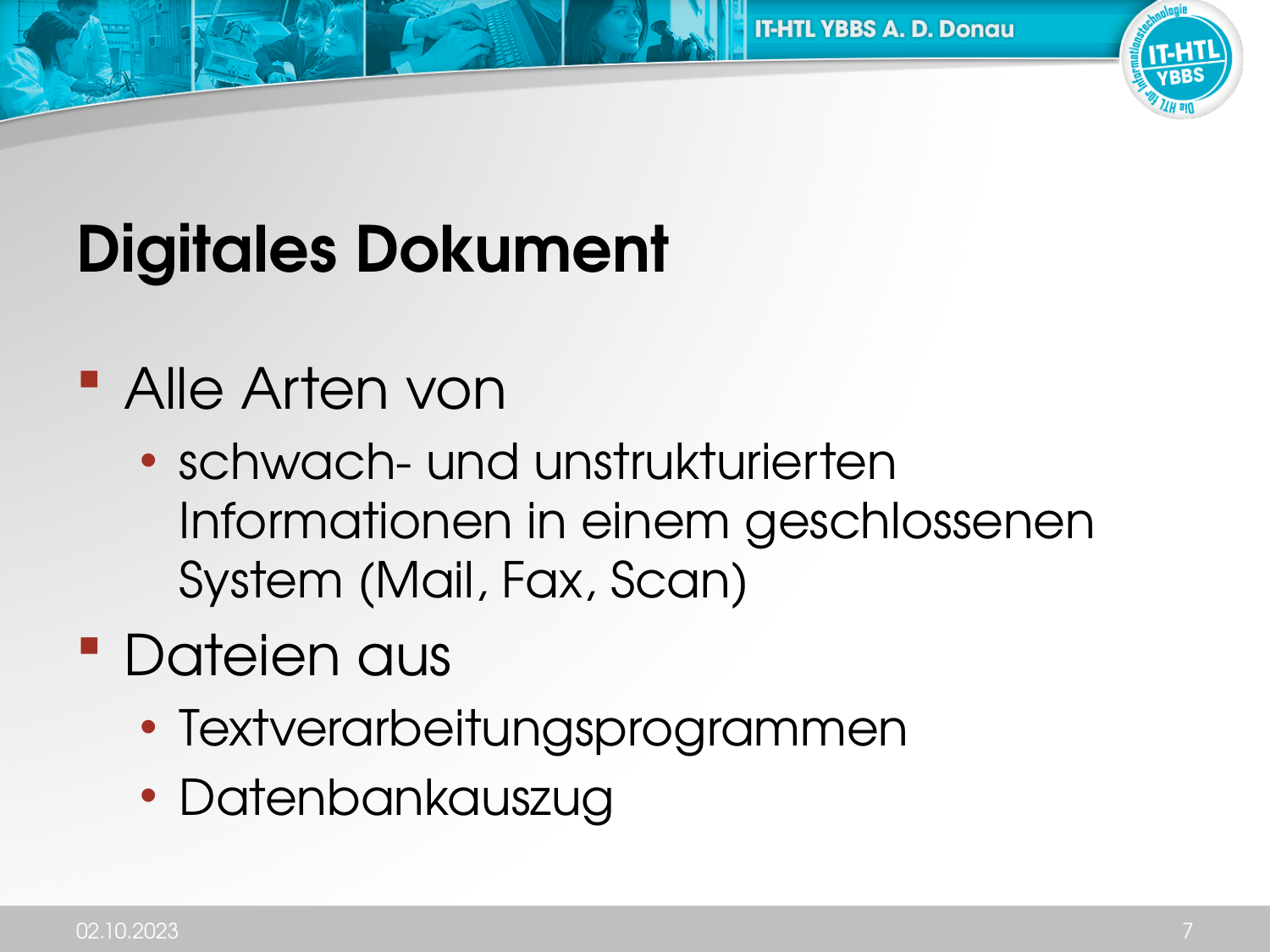

# Digitales Dokument
Alle Arten von
schwach- und unstrukturierten Informationen in einem geschlossenen System (Mail, Fax, Scan)
Dateien aus
Textverarbeitungsprogrammen
Datenbankauszug
02.10.2023

7